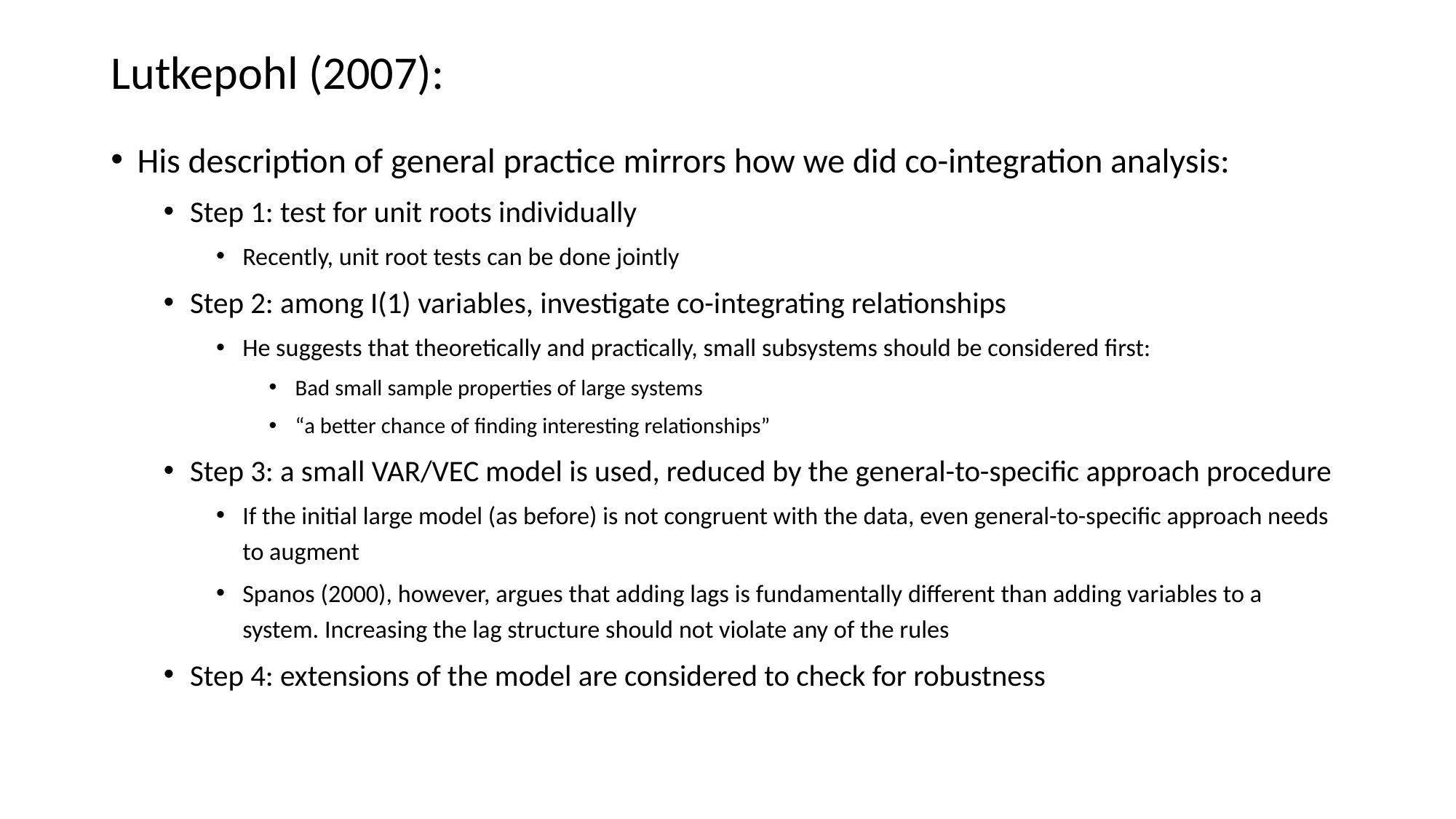

# Lutkepohl (2007):
His description of general practice mirrors how we did co-integration analysis:
Step 1: test for unit roots individually
Recently, unit root tests can be done jointly
Step 2: among I(1) variables, investigate co-integrating relationships
He suggests that theoretically and practically, small subsystems should be considered first:
Bad small sample properties of large systems
“a better chance of finding interesting relationships”
Step 3: a small VAR/VEC model is used, reduced by the general-to-specific approach procedure
If the initial large model (as before) is not congruent with the data, even general-to-specific approach needs to augment
Spanos (2000), however, argues that adding lags is fundamentally different than adding variables to a system. Increasing the lag structure should not violate any of the rules
Step 4: extensions of the model are considered to check for robustness